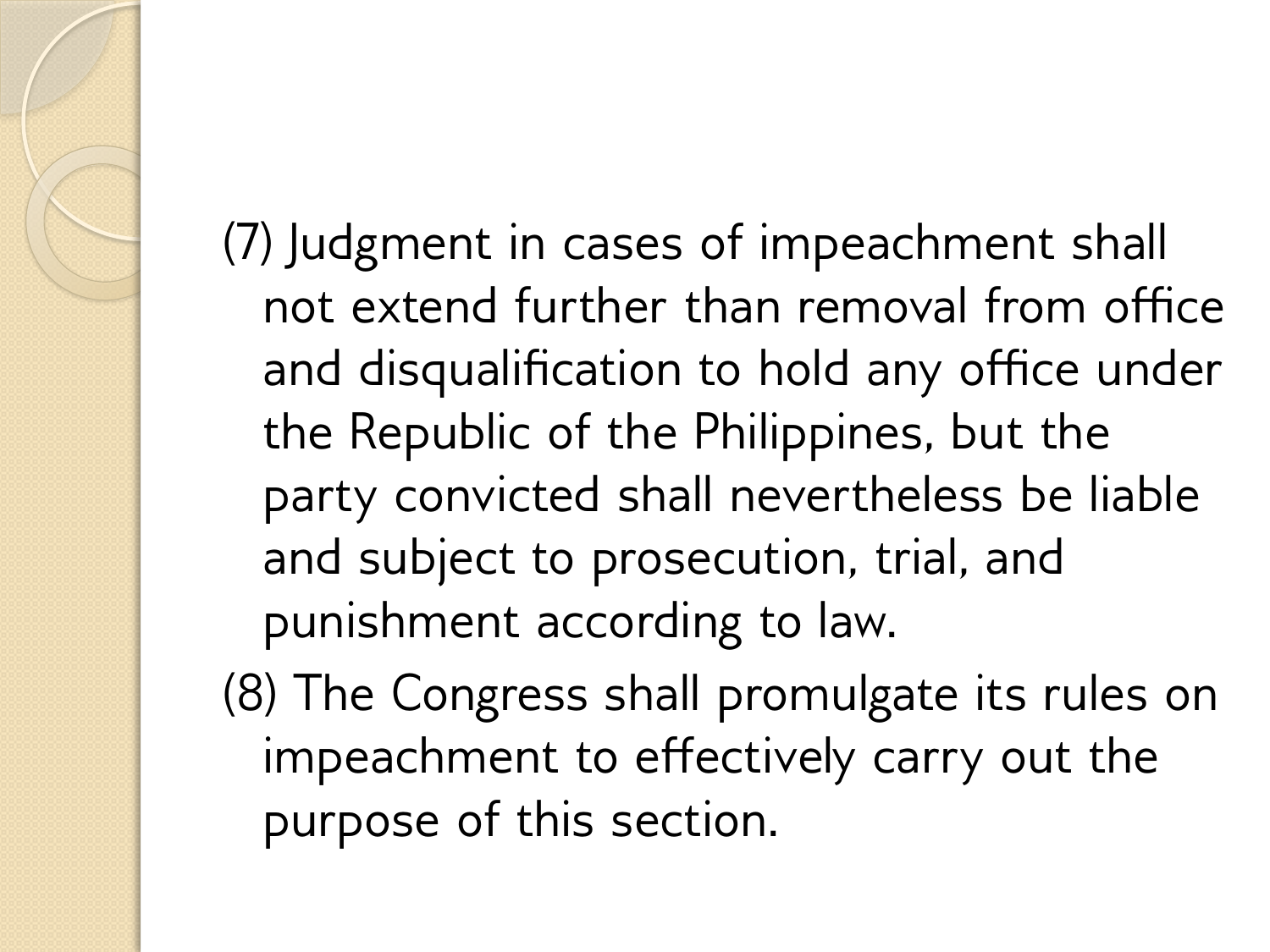

#
(7) Judgment in cases of impeachment shall not extend further than removal from office and disqualification to hold any office under the Republic of the Philippines, but the party convicted shall nevertheless be liable and subject to prosecution, trial, and punishment according to law.
(8) The Congress shall promulgate its rules on impeachment to effectively carry out the purpose of this section.